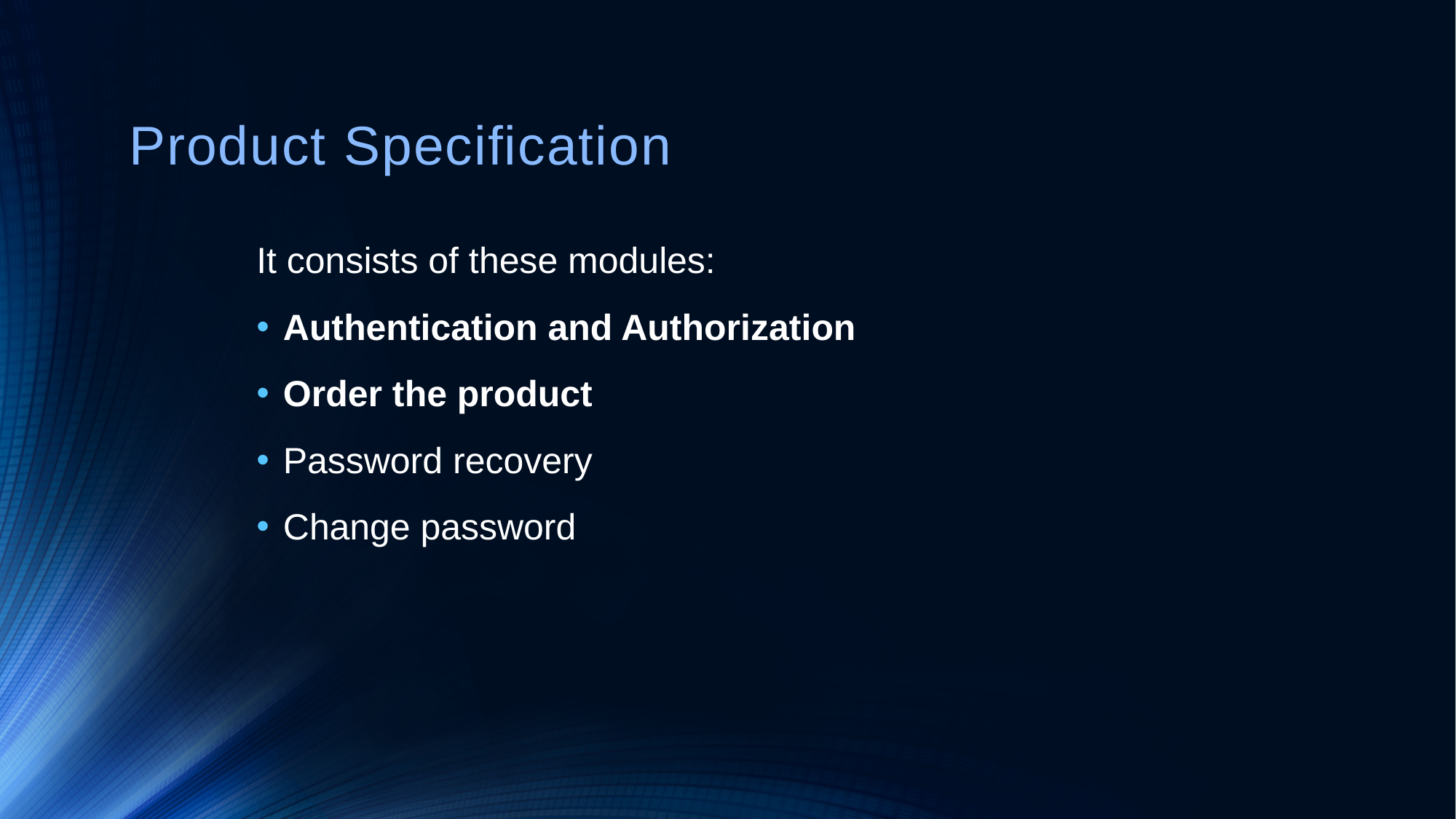

# Product Specification
It consists of these modules:
Authentication and Authorization
Order the product
Password recovery
Change password